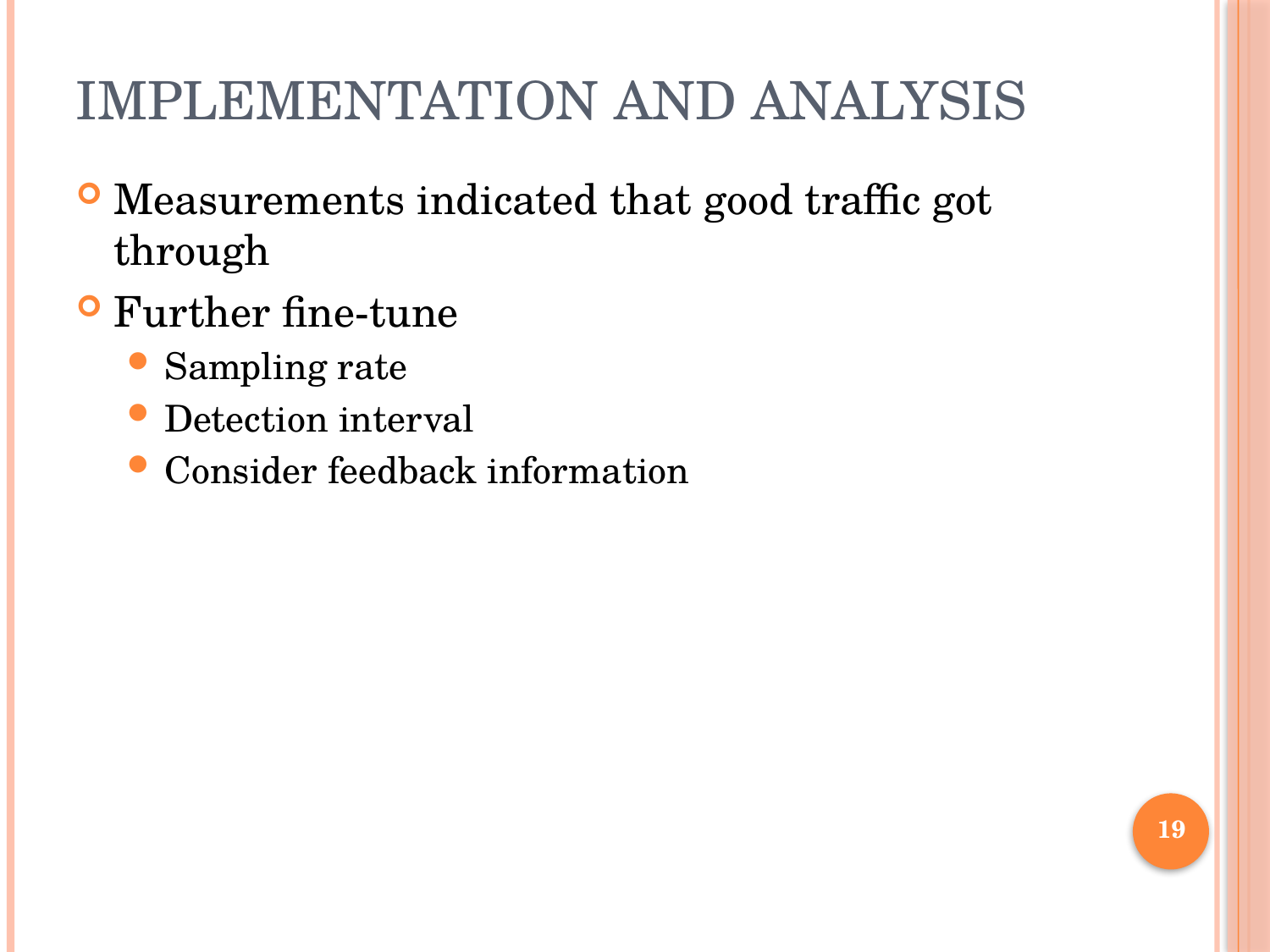

# Implementation and analysis
Measurements indicated that good traffic got through
Further fine-tune
Sampling rate
Detection interval
Consider feedback information

19